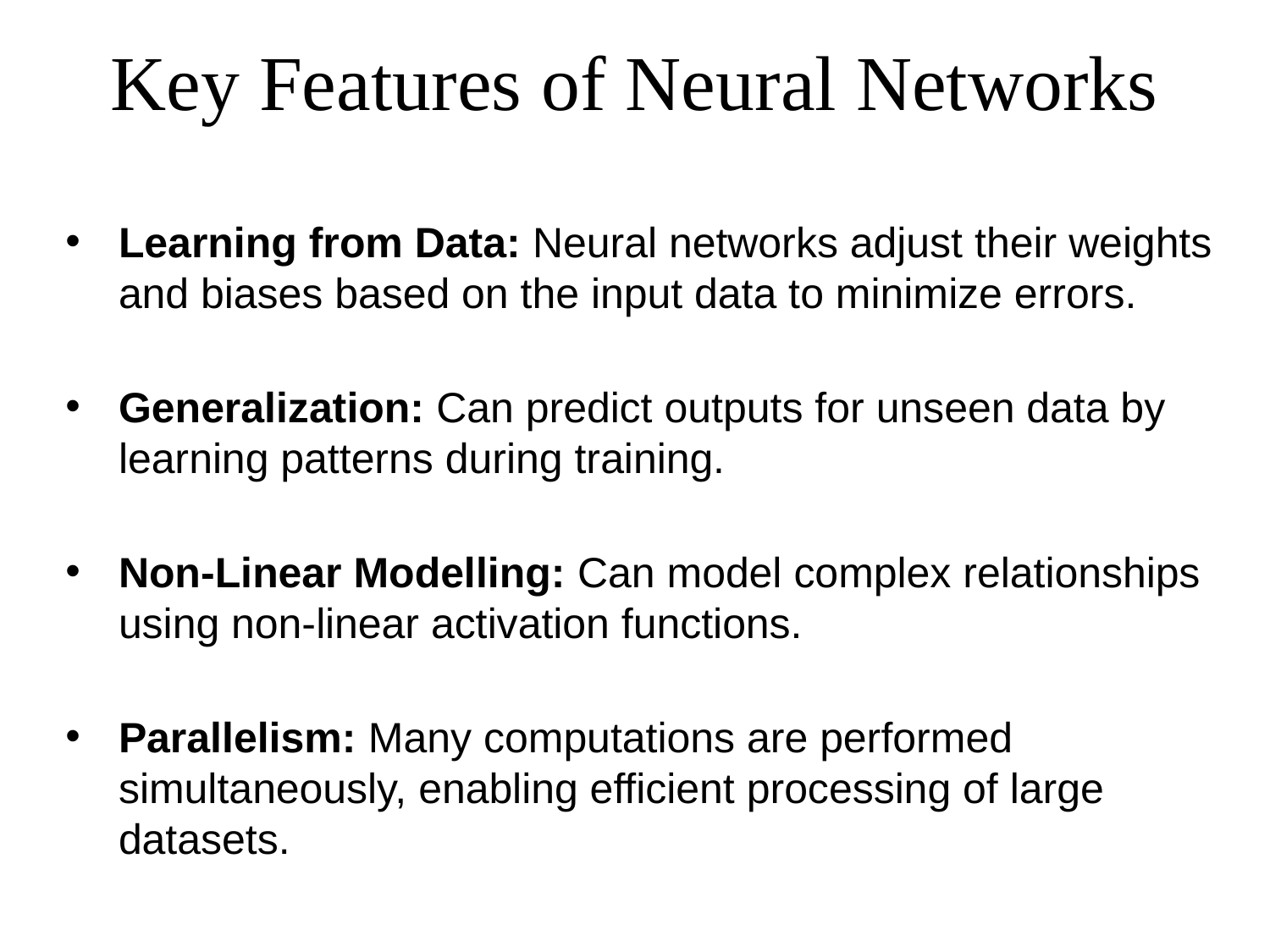

# Key Features of Neural Networks
Learning from Data: Neural networks adjust their weights and biases based on the input data to minimize errors.

Generalization: Can predict outputs for unseen data by learning patterns during training.

Non-Linear Modelling: Can model complex relationships using non-linear activation functions.

Parallelism: Many computations are performed simultaneously, enabling efficient processing of large datasets.